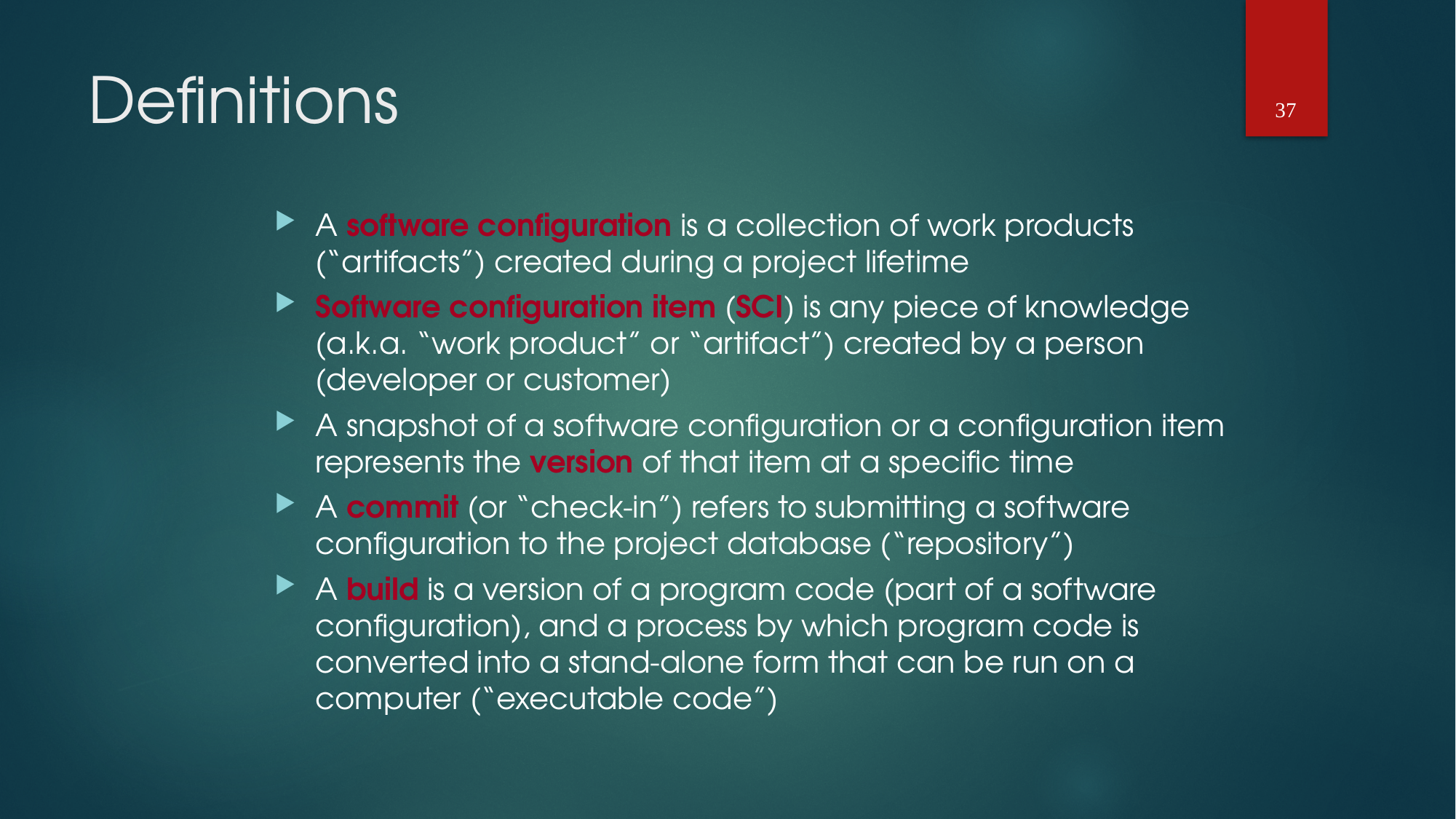

37
# Definitions
A software configuration is a collection of work products (“artifacts”) created during a project lifetime
Software configuration item (SCI) is any piece of knowledge (a.k.a. “work product” or “artifact”) created by a person (developer or customer)
A snapshot of a software configuration or a configuration item represents the version of that item at a specific time
A commit (or “check-in”) refers to submitting a software configuration to the project database (“repository”)
A build is a version of a program code (part of a software configuration), and a process by which program code is converted into a stand-alone form that can be run on a computer (“executable code”)